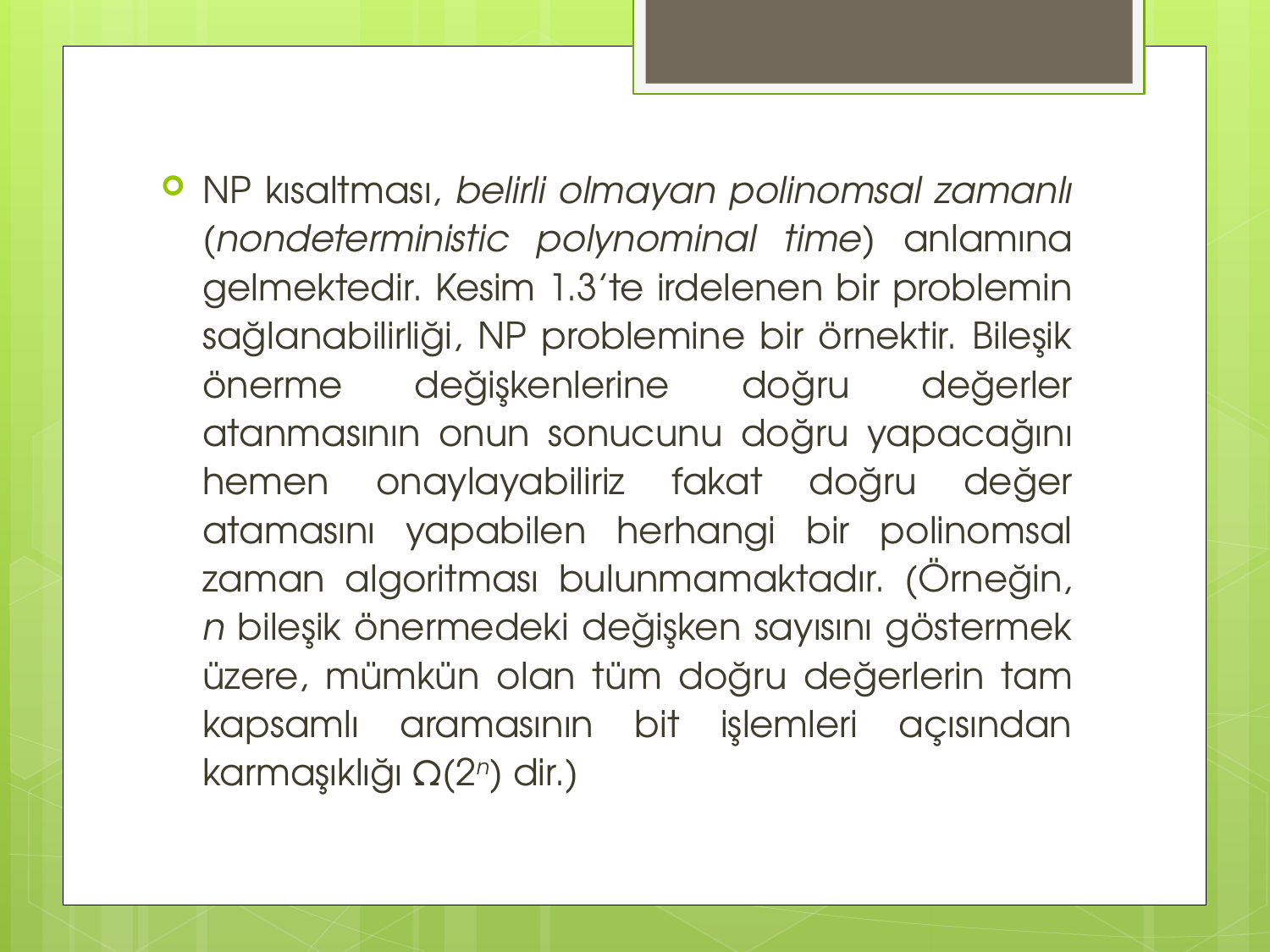

NP kısaltması, belirli olmayan polinomsal zamanlı (nondeterministic polynominal time) anlamına gelmektedir. Kesim 1.3’te irdelenen bir problemin sağlanabilirliği, NP problemine bir örnektir. Bileşik önerme değişkenlerine doğru değerler atanmasının onun sonucunu doğru yapacağını hemen onaylayabiliriz fakat doğru değer atamasını yapabilen herhangi bir polinomsal zaman algoritması bulunmamaktadır. (Örneğin, n bileşik önermedeki değişken sayısını göstermek üzere, mümkün olan tüm doğru değerlerin tam kapsamlı aramasının bit işlemleri açısından karmaşıklığı Ω(2n) dir.)